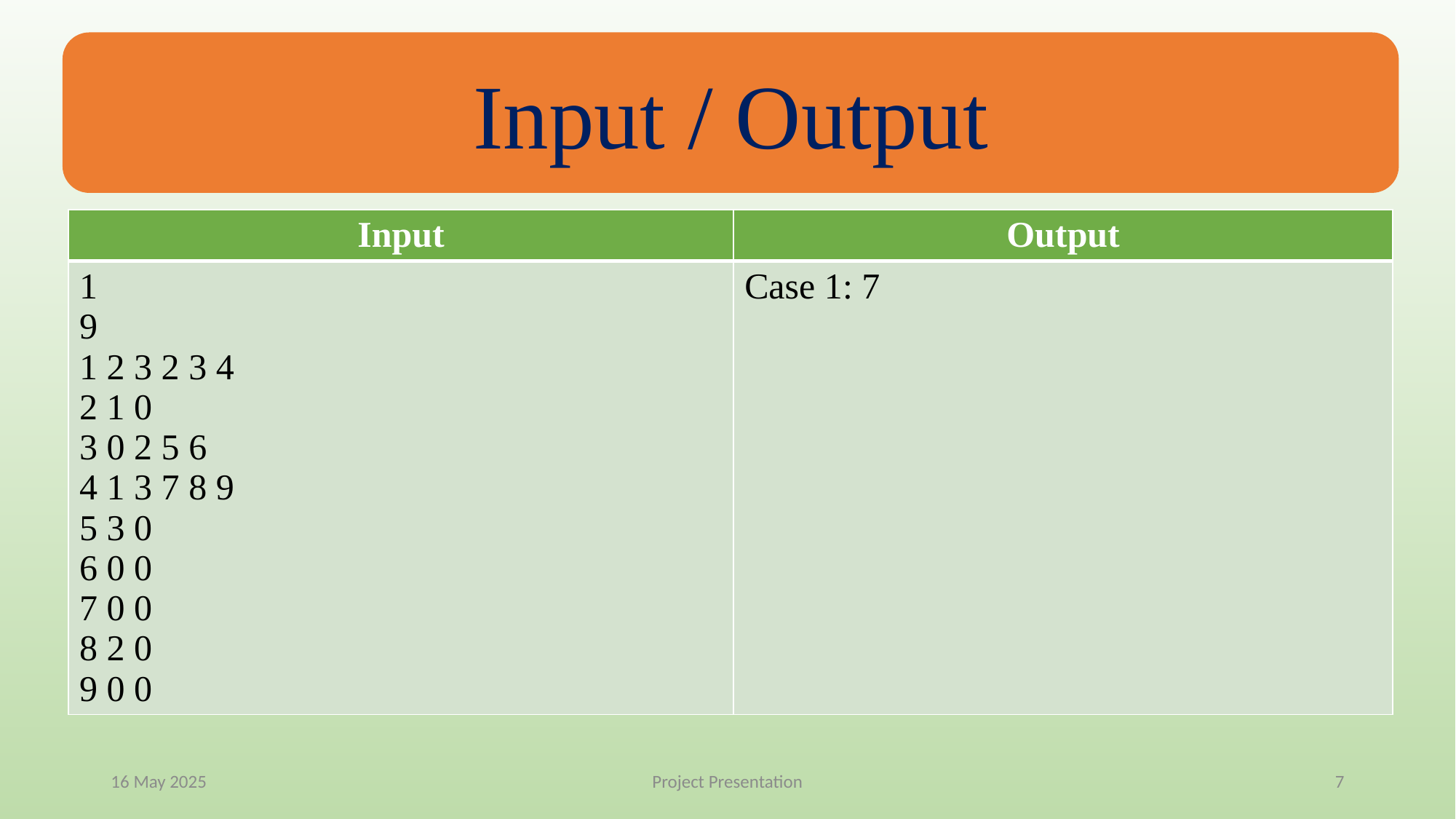

Input / Output
| Input | Output |
| --- | --- |
| 1 9 1 2 3 2 3 4 2 1 0 3 0 2 5 6 4 1 3 7 8 9 5 3 0 6 0 0 7 0 0 8 2 0 9 0 0 | Case 1: 7 |
16 May 2025
Project Presentation
7